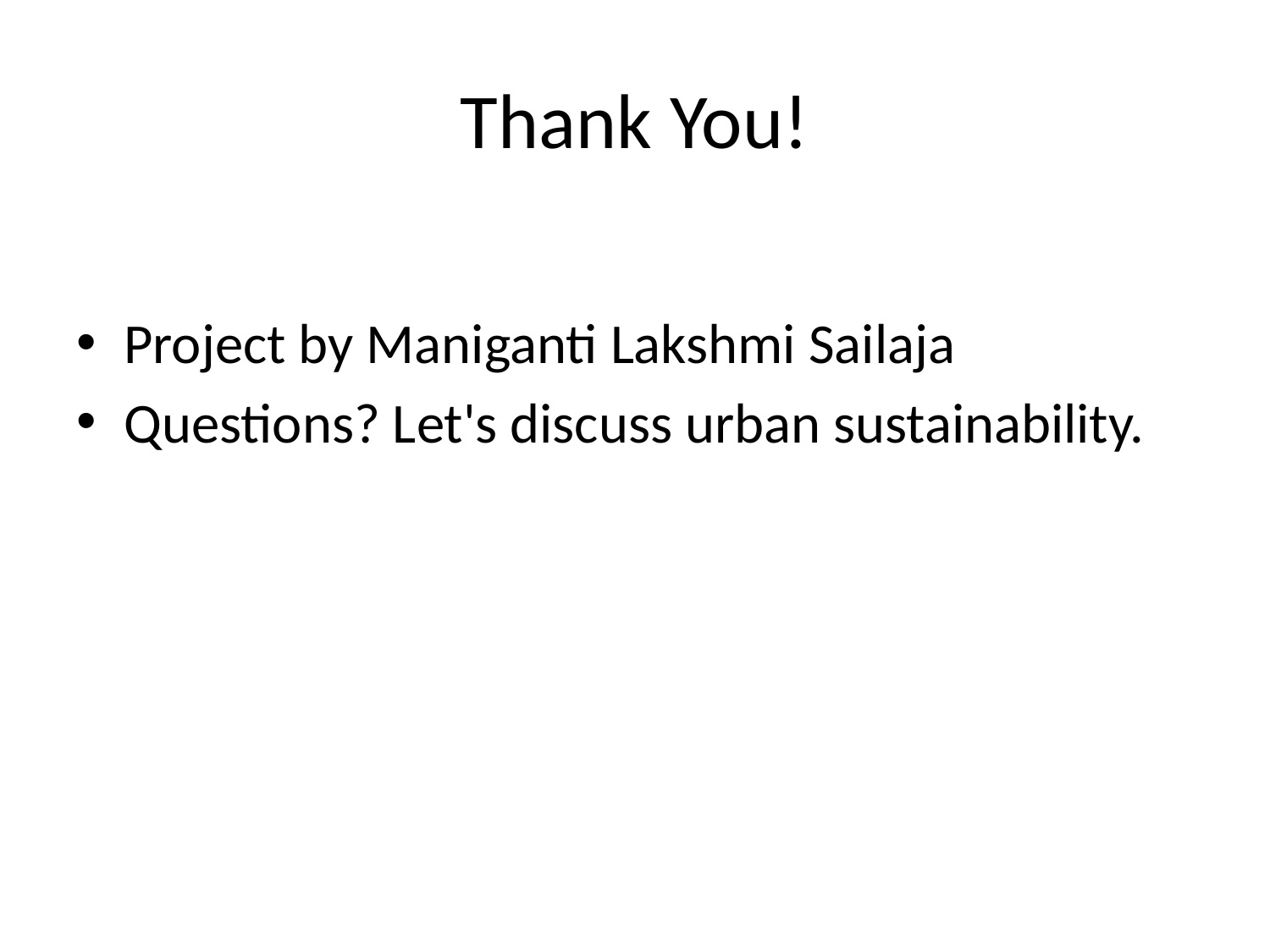

# Thank You!

Project by Maniganti Lakshmi Sailaja
Questions? Let's discuss urban sustainability.